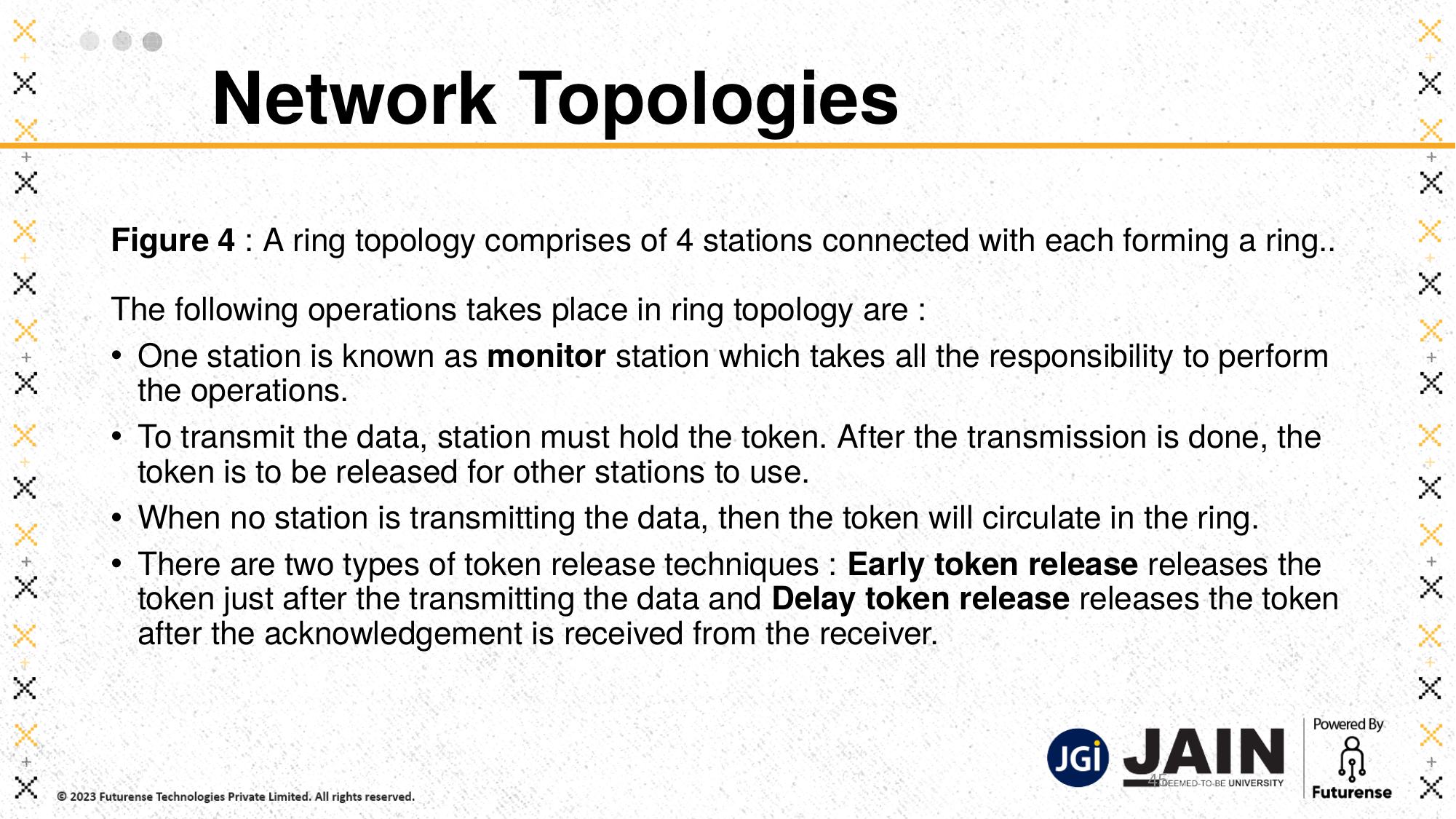

Network Topologies
Figure 4 : A ring topology comprises of 4 stations connected with each forming a ring..
The following operations takes place in ring topology are :
One station is known as monitor station which takes all the responsibility to perform the operations.
To transmit the data, station must hold the token. After the transmission is done, the token is to be released for other stations to use.
When no station is transmitting the data, then the token will circulate in the ring.
There are two types of token release techniques : Early token release releases the token just after the transmitting the data and Delay token release releases the token after the acknowledgement is received from the receiver.

June 21, 2023
45
Department of Computer Science & Engineering, VNRVJIET, Hyderabad